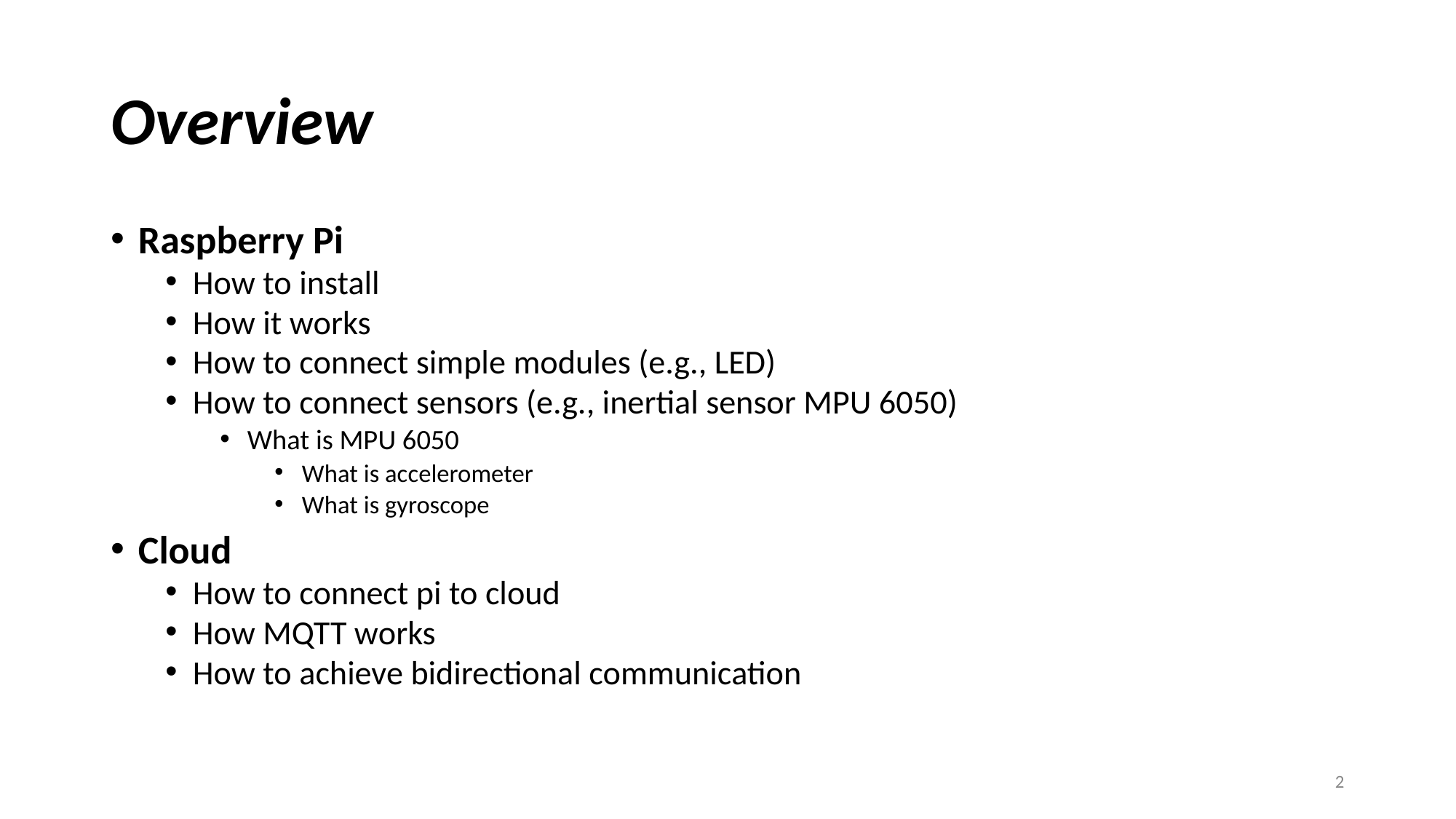

# Overview
Raspberry Pi
How to install
How it works
How to connect simple modules (e.g., LED)
How to connect sensors (e.g., inertial sensor MPU 6050)
What is MPU 6050
What is accelerometer
What is gyroscope
Cloud
How to connect pi to cloud
How MQTT works
How to achieve bidirectional communication
2